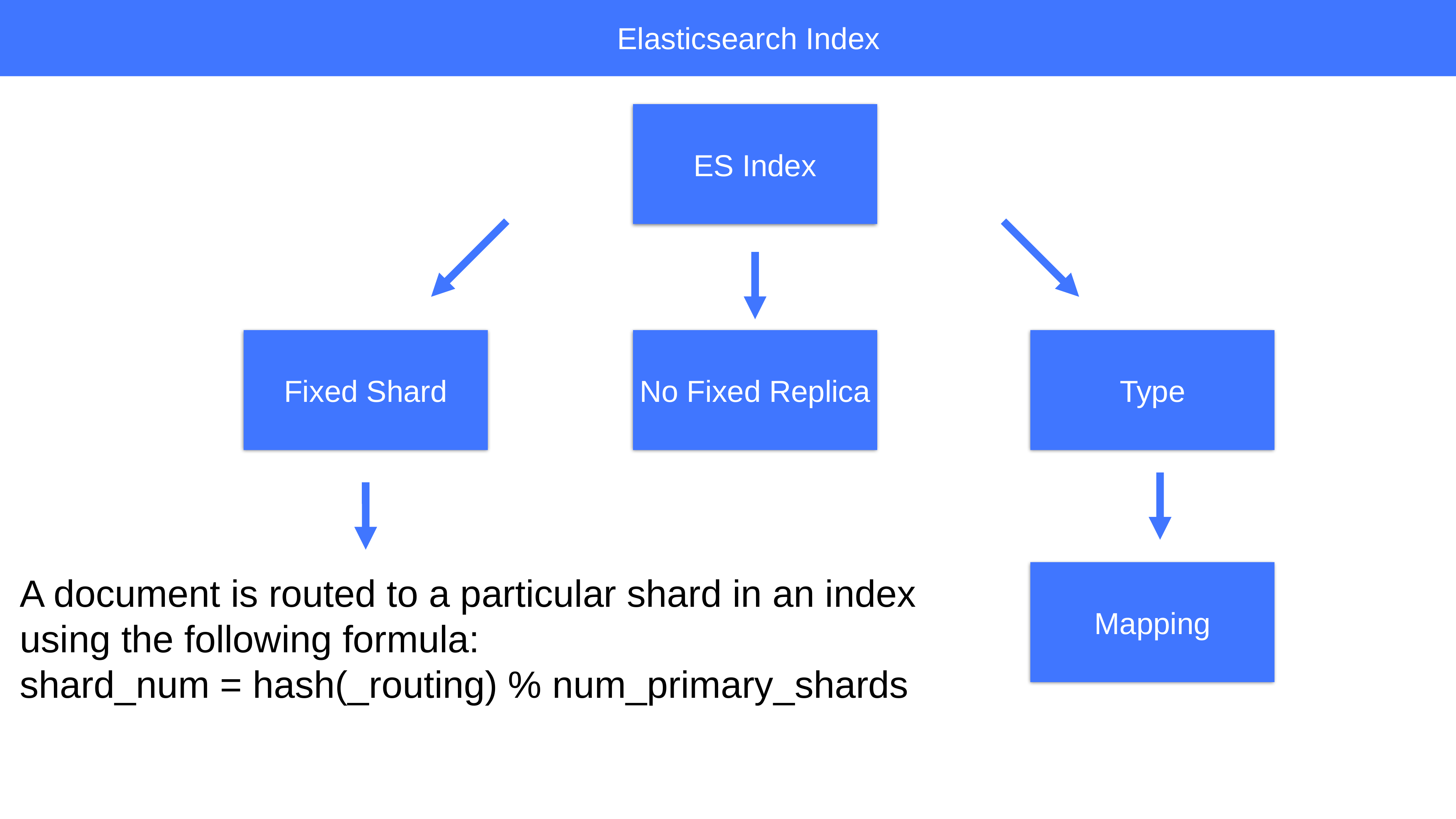

LogicMonitor

Elasticsearch Index

ES Index

Fixed Shard

No Fixed Replica

Type

Mapping
A document is routed to a particular shard in an index using the following formula:
shard_num = hash(_routing) % num_primary_shards
Lorem ipsum dolor sit amet, ut mei animal recteque, legendos delicata recteque usu ea, ad sea suas.